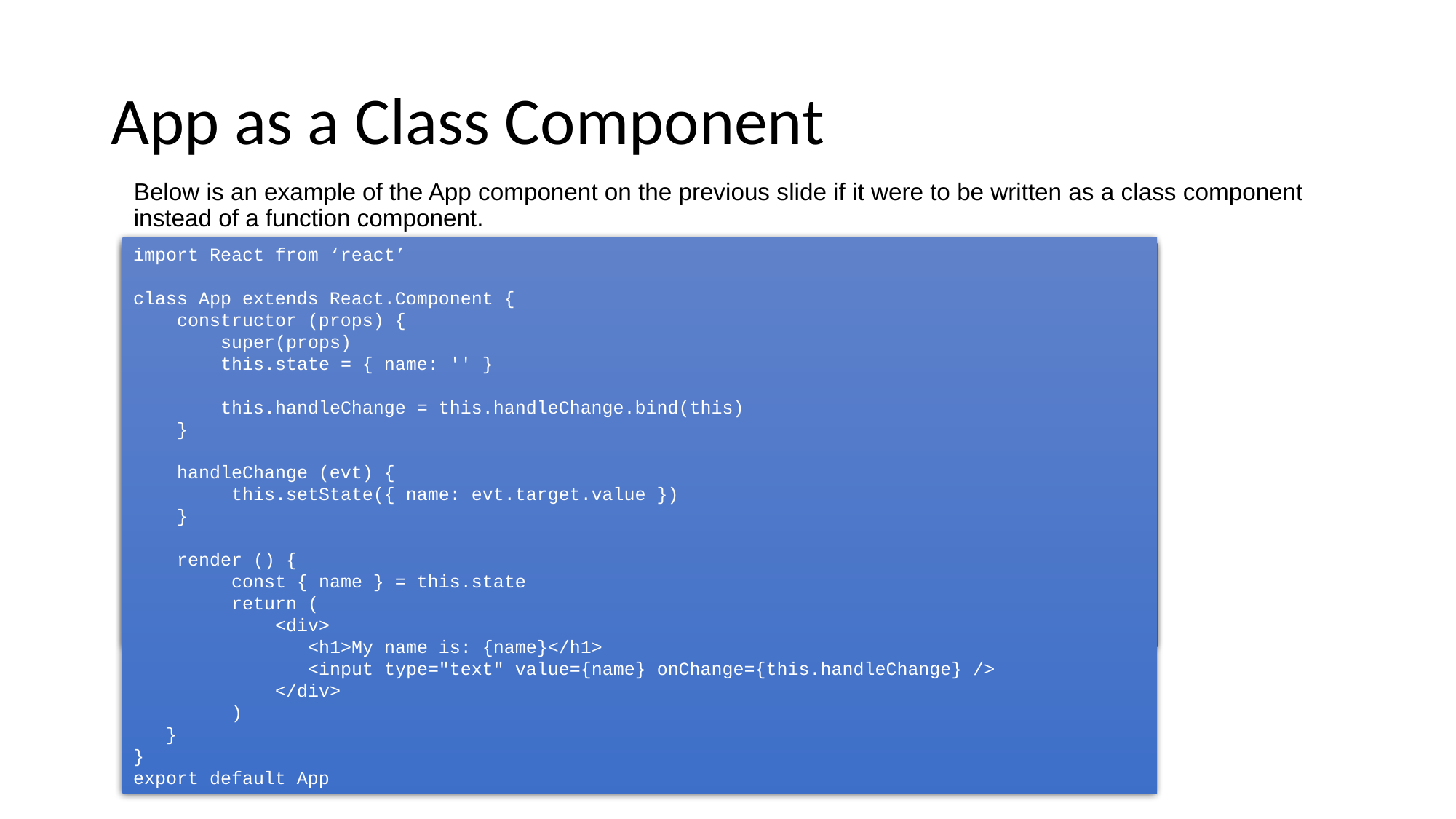

# App as a Class Component
Below is an example of the App component on the previous slide if it were to be written as a class component instead of a function component.

import React from ‘react’

class App extends React.Component {
    constructor (props) {
        super(props)
        this.state = { name: '' }

        this.handleChange = this.handleChange.bind(this)
    }

    handleChange (evt) {
         this.setState({ name: evt.target.value })
    }

    render () {
         const { name } = this.state
         return (
             <div>
                <h1>My name is: {name}</h1>
                <input type="text" value={name} onChange={this.handleChange} />
             </div>
         )
   }
}
export default App
import {useState} from ’react’

function App() {
    const [name, setName] = useState(‘’)

    function handleNameChange(evt) {
        setName(evt.target.value)
    }
    return (
        <div>
            <h1>Hello {name}</h1>
            <input type=“text” value={name} onChange={handleNameChange} />
        </div>
    )
}

export default App